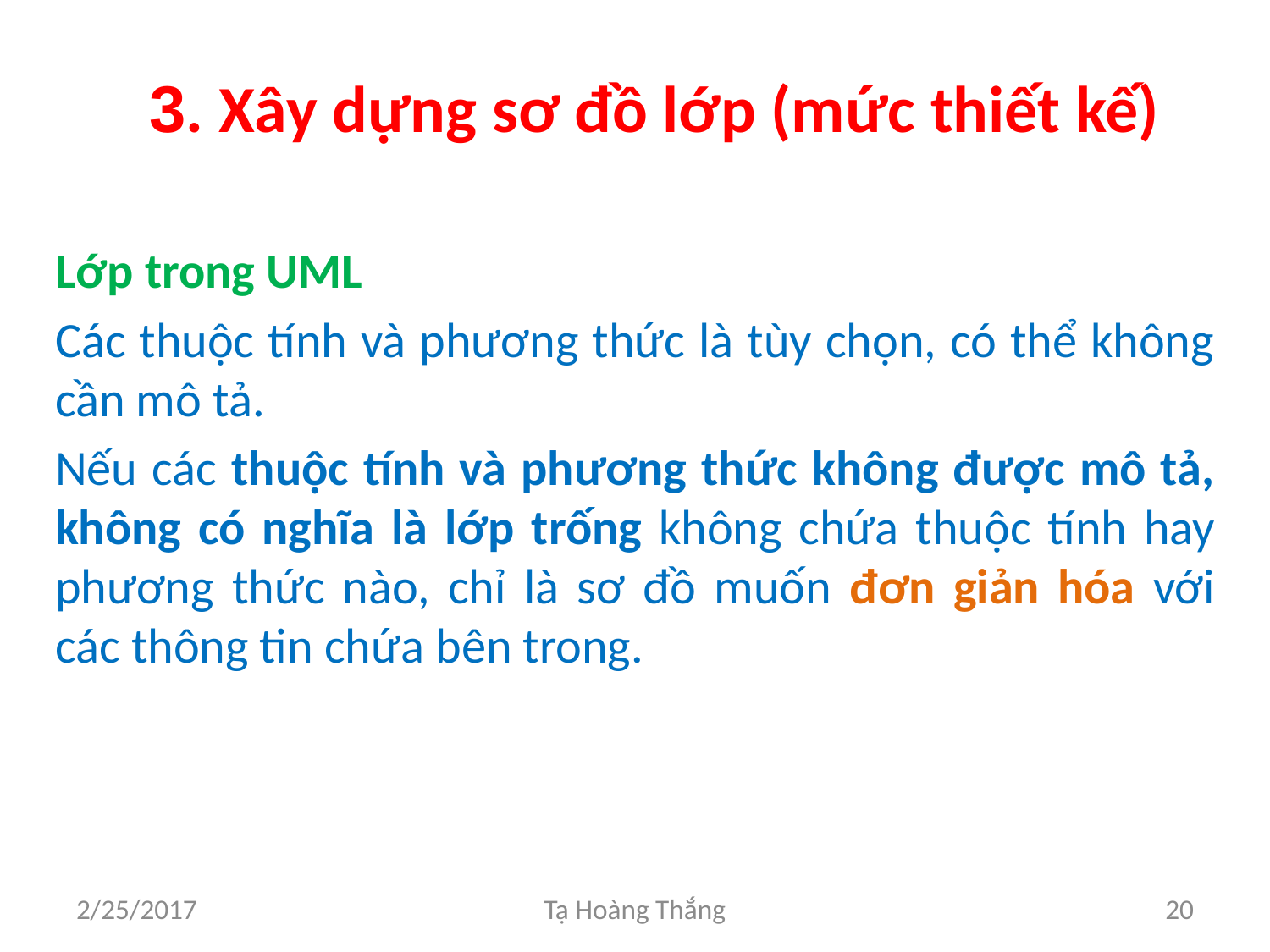

# 3. Xây dựng sơ đồ lớp (mức thiết kế)
Lớp trong UML
Các thuộc tính và phương thức là tùy chọn, có thể không cần mô tả.
Nếu các thuộc tính và phương thức không được mô tả, không có nghĩa là lớp trống không chứa thuộc tính hay phương thức nào, chỉ là sơ đồ muốn đơn giản hóa với các thông tin chứa bên trong.

2/25/2017
Tạ Hoàng Thắng
20